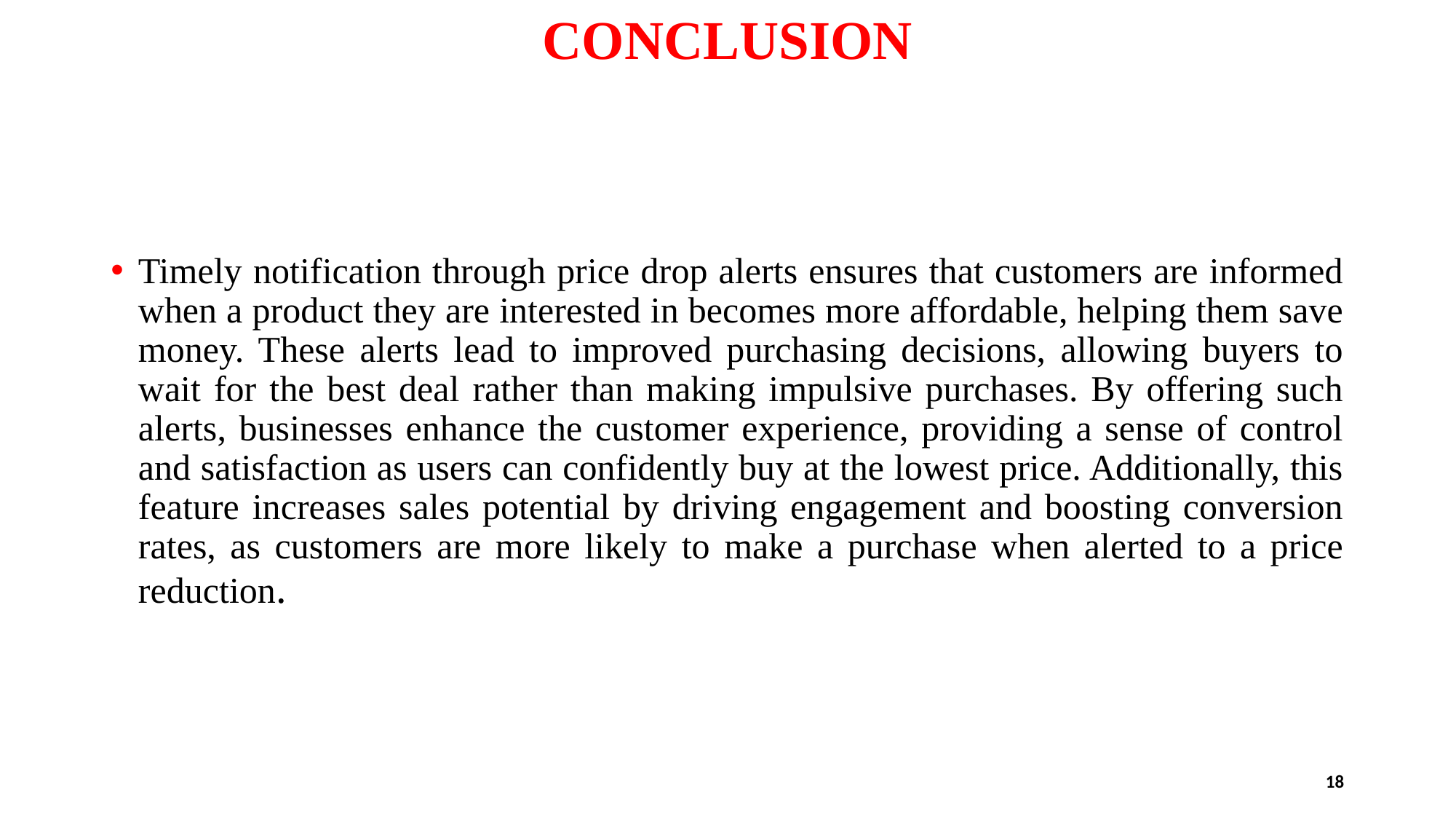

# CONCLUSION

Timely notification through price drop alerts ensures that customers are informed when a product they are interested in becomes more affordable, helping them save money. These alerts lead to improved purchasing decisions, allowing buyers to wait for the best deal rather than making impulsive purchases. By offering such alerts, businesses enhance the customer experience, providing a sense of control and satisfaction as users can confidently buy at the lowest price. Additionally, this feature increases sales potential by driving engagement and boosting conversion rates, as customers are more likely to make a purchase when alerted to a price reduction.
18